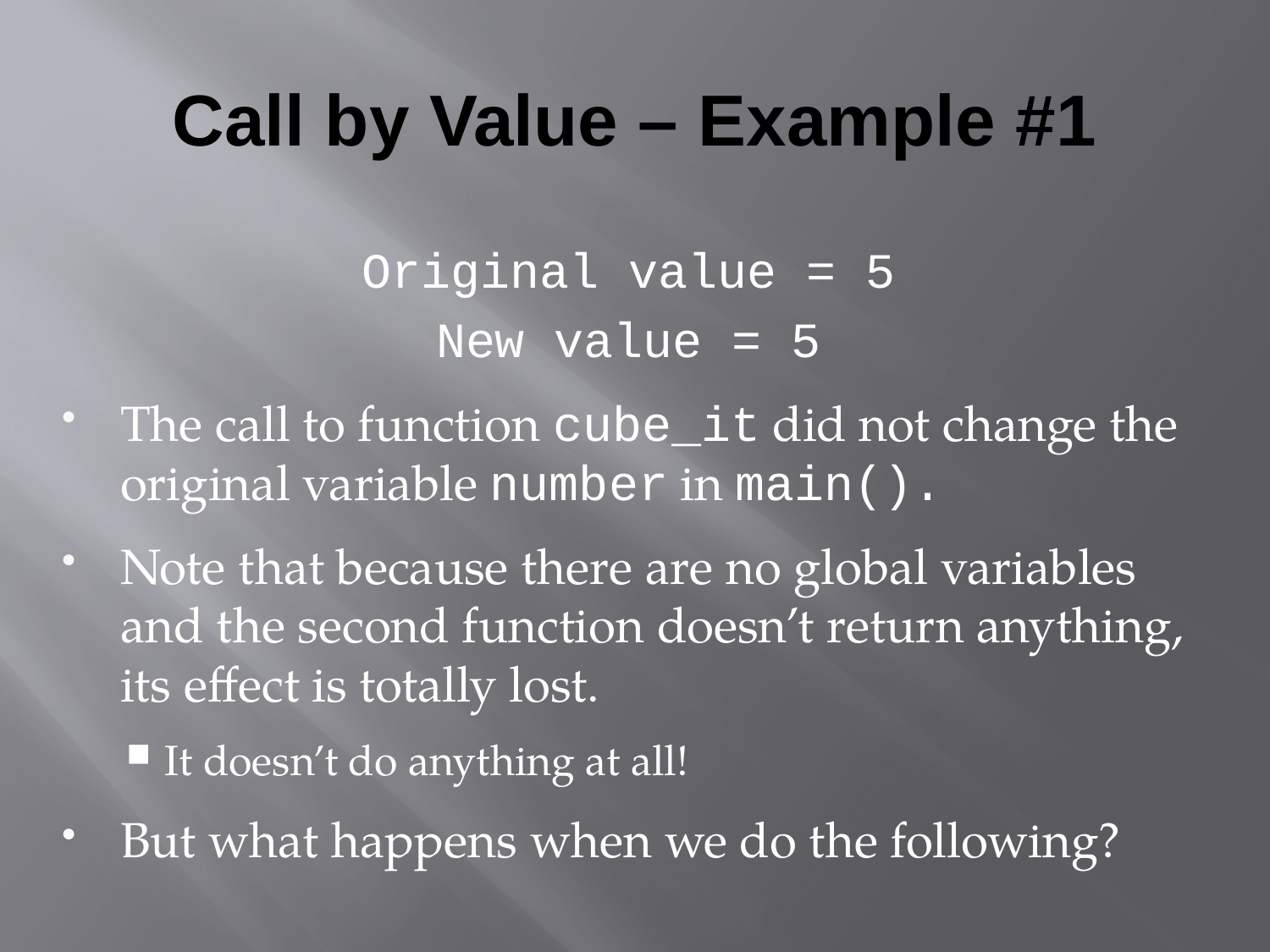

# Call by Value – Example #1
Original value = 5
New value = 5
The call to function cube_it did not change the original variable number in main().
Note that because there are no global variables and the second function doesn’t return anything, its effect is totally lost.
It doesn’t do anything at all!
But what happens when we do the following?